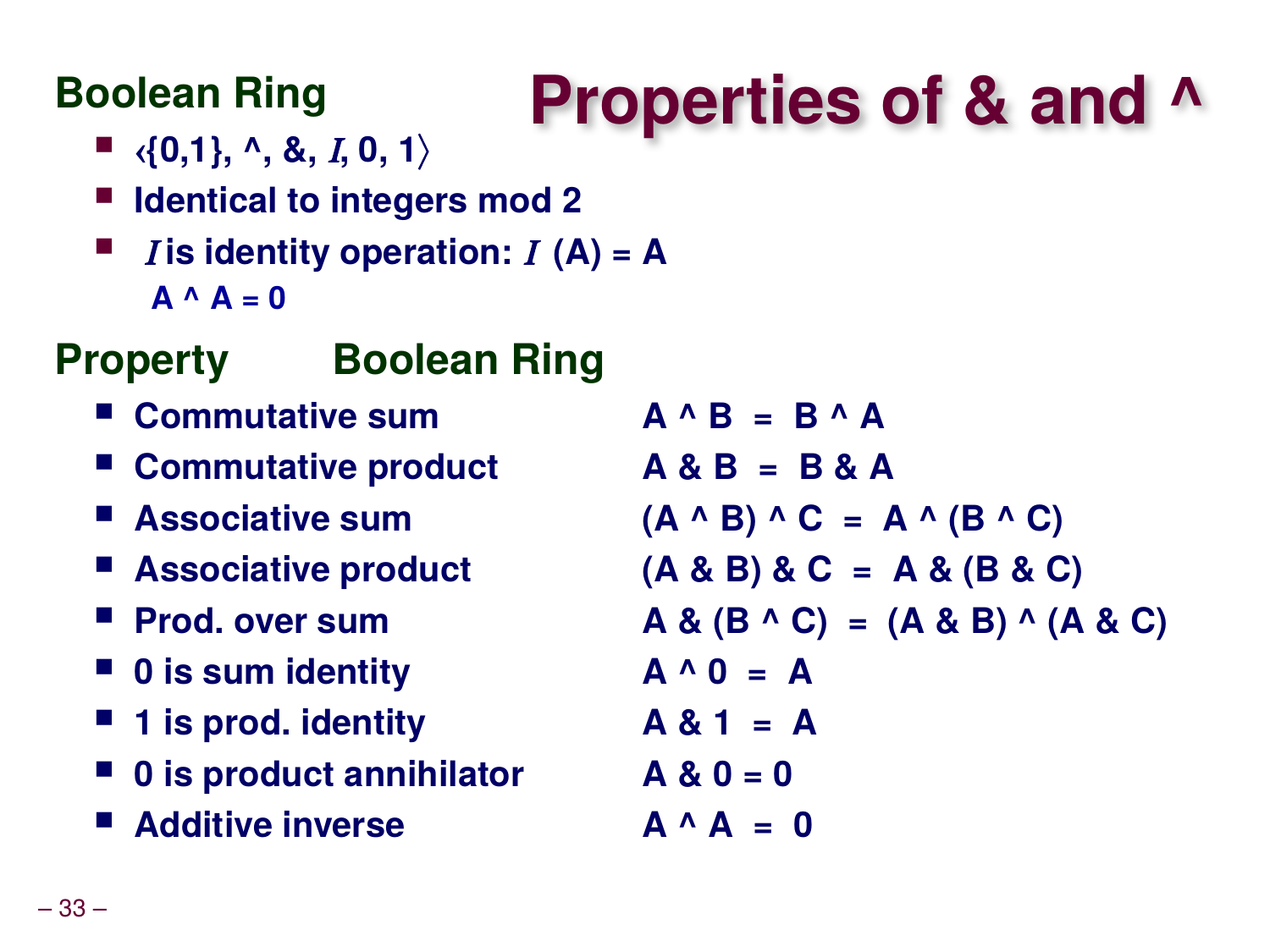

Boolean Ring
〈{0,1}, ^, &, Ι, 0, 1〉
Identical to integers mod 2
 Ι is identity operation: Ι (A) = A
A ^ A = 0
Property	Boolean Ring
Commutative sum	A ^ B  =  B ^ A
Commutative product	A & B  =  B & A
Associative sum	(A ^ B) ^ C  =  A ^ (B ^ C)
Associative product	(A & B) & C  =  A & (B & C)
Prod. over sum	A & (B ^ C)  =  (A & B) ^ (A & C)
0 is sum identity	A ^ 0  =  A
1 is prod. identity	A & 1  =  A
0 is product annihilator	A & 0 = 0
Additive inverse	A ^ A  =  0
# Properties of & and ^